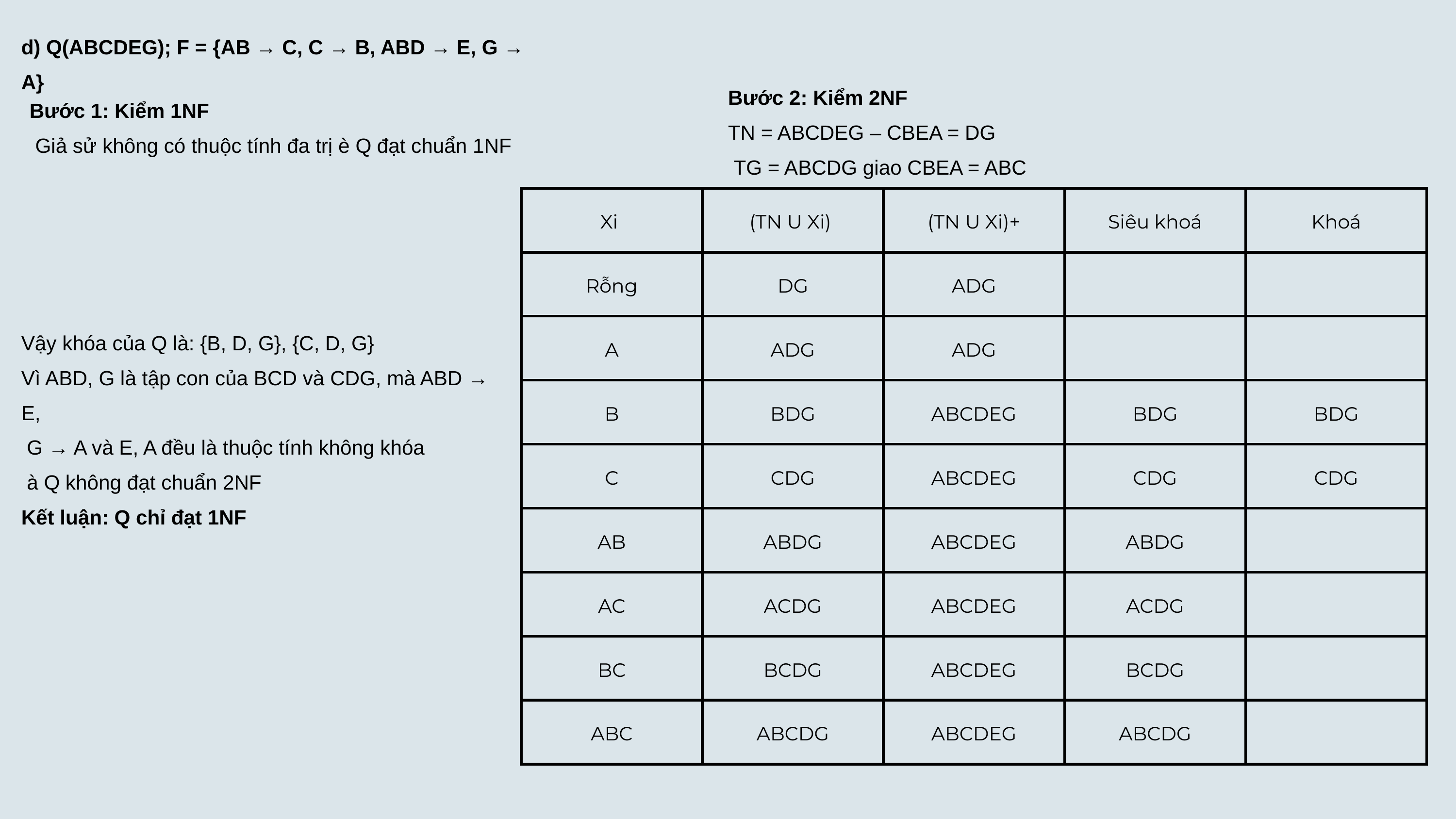

d) Q(ABCDEG); F = {AB → C, C → B, ABD → E, G → A}
Bước 2: Kiểm 2NF
TN = ABCDEG – CBEA = DG
 TG = ABCDG giao CBEA = ABC
Bước 1: Kiểm 1NF
 Giả sử không có thuộc tính đa trị è Q đạt chuẩn 1NF
| Xi | (TN U Xi) | (TN U Xi)+ | Siêu khoá | Khoá |
| --- | --- | --- | --- | --- |
| Rỗng | DG | ADG |  |  |
| A | ADG | ADG |  |  |
| B | BDG | ABCDEG | BDG | BDG |
| C | CDG | ABCDEG | CDG | CDG |
| AB | ABDG | ABCDEG | ABDG |  |
| AC | ACDG | ABCDEG | ACDG |  |
| BC | BCDG | ABCDEG | BCDG |  |
| ABC | ABCDG | ABCDEG | ABCDG |  |
Vậy khóa của Q là: {B, D, G}, {C, D, G}
Vì ABD, G là tập con của BCD và CDG, mà ABD → E,
 G → A và E, A đều là thuộc tính không khóa
 à Q không đạt chuẩn 2NF
Kết luận: Q chỉ đạt 1NF